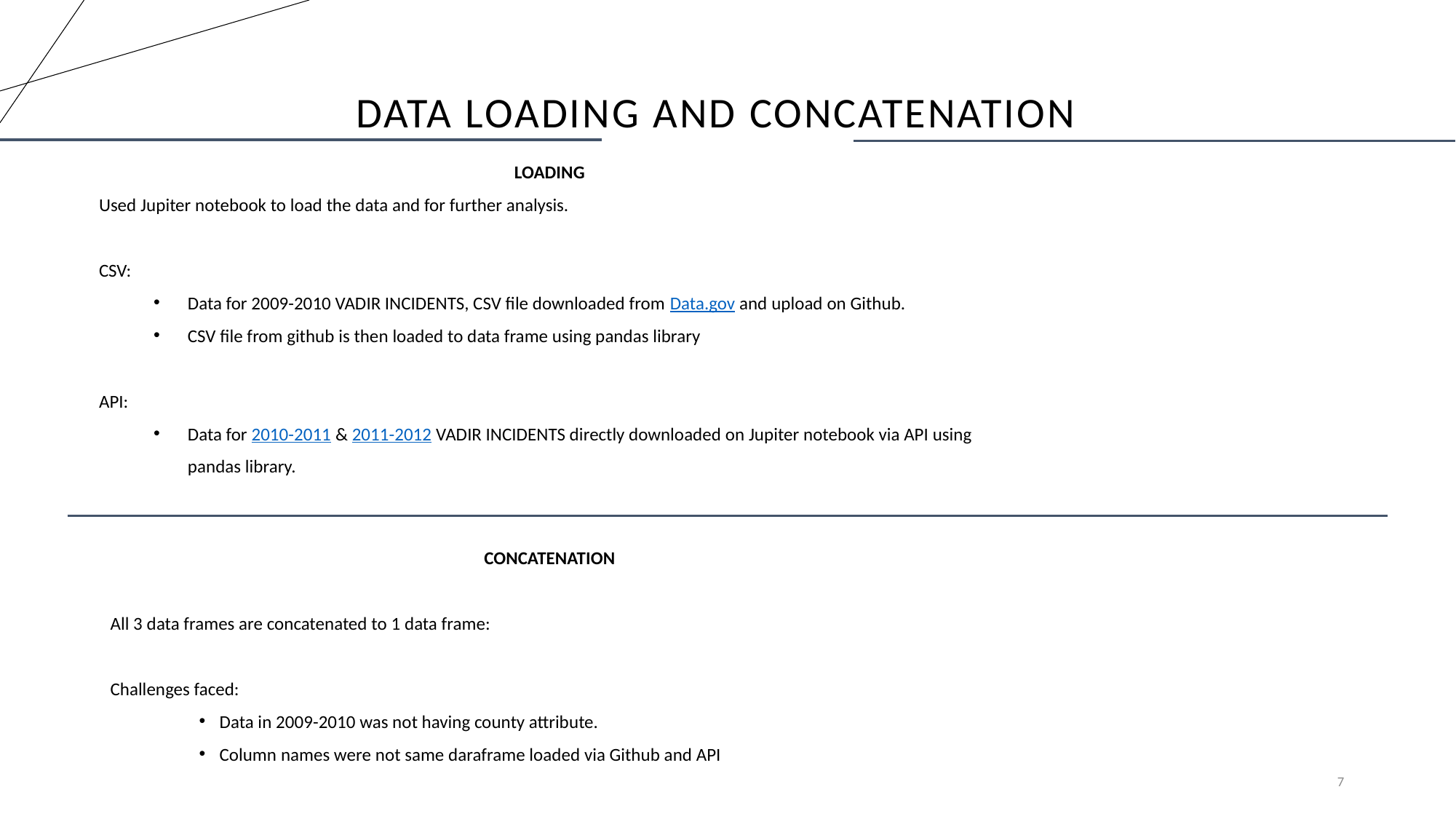

# Data loading and concatenation
LOADING
Used Jupiter notebook to load the data and for further analysis.

CSV:
Data for 2009-2010 VADIR INCIDENTS, CSV file downloaded from Data.gov and upload on Github.
CSV file from github is then loaded to data frame using pandas library

API:
Data for 2010-2011 & 2011-2012 VADIR INCIDENTS directly downloaded on Jupiter notebook via API using pandas library.

CONCATENATION

All 3 data frames are concatenated to 1 data frame:

Challenges faced:
Data in 2009-2010 was not having county attribute.
Column names were not same daraframe loaded via Github and API

7